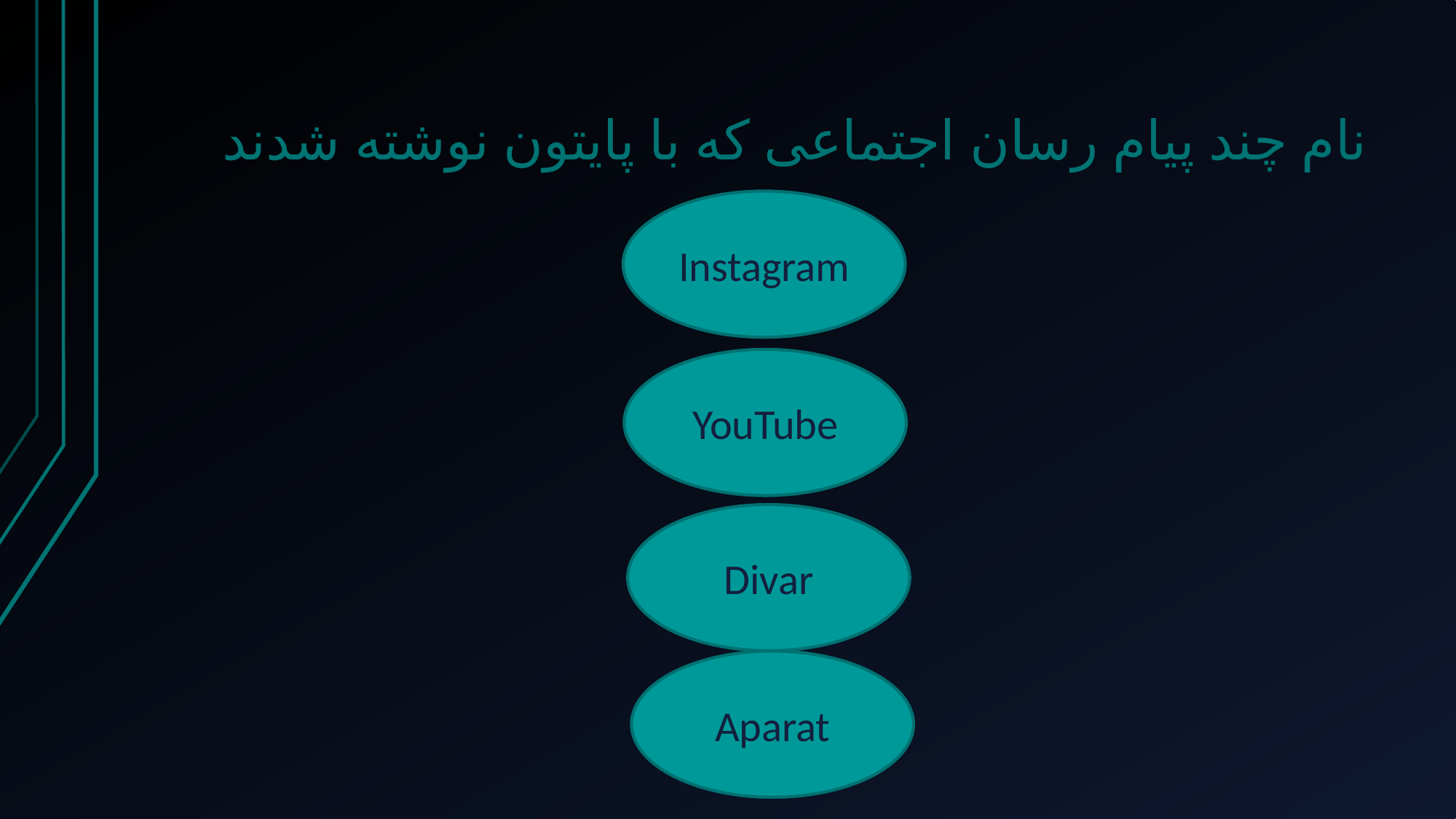

# نام چند پیام رسان اجتماعی که با پایتون نوشته شدند
Instagram
YouTube
Divar
Aparat